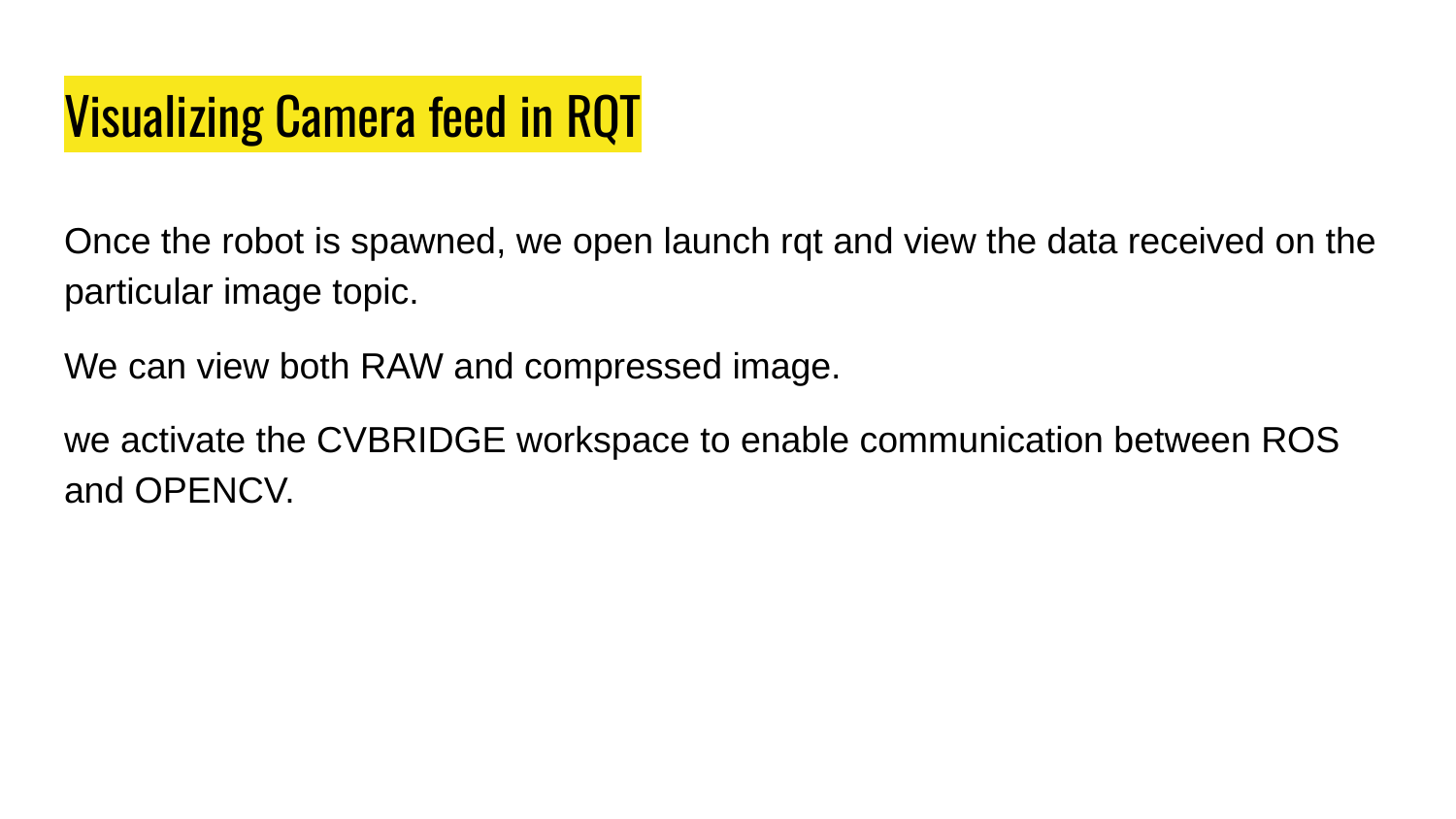

# Visualizing Camera feed in RQT
Once the robot is spawned, we open launch rqt and view the data received on the particular image topic.
We can view both RAW and compressed image.
we activate the CVBRIDGE workspace to enable communication between ROS and OPENCV.